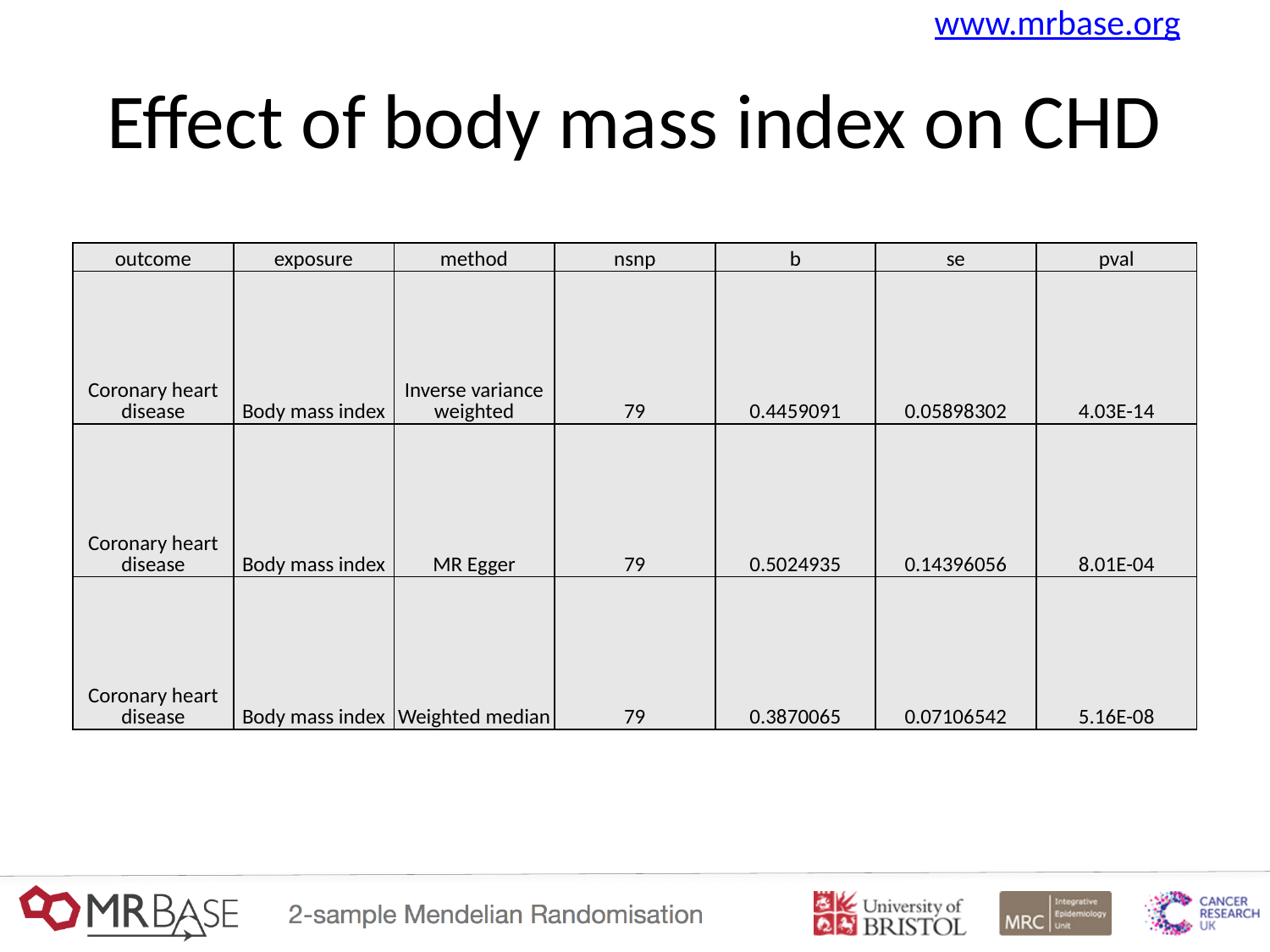

# Effect of body mass index on CHD
| outcome | exposure | method | nsnp | b | se | pval |
| --- | --- | --- | --- | --- | --- | --- |
| Coronary heart disease | Body mass index | Inverse variance weighted | 79 | 0.4459091 | 0.05898302 | 4.03E-14 |
| Coronary heart disease | Body mass index | MR Egger | 79 | 0.5024935 | 0.14396056 | 8.01E-04 |
| Coronary heart disease | Body mass index | Weighted median | 79 | 0.3870065 | 0.07106542 | 5.16E-08 |